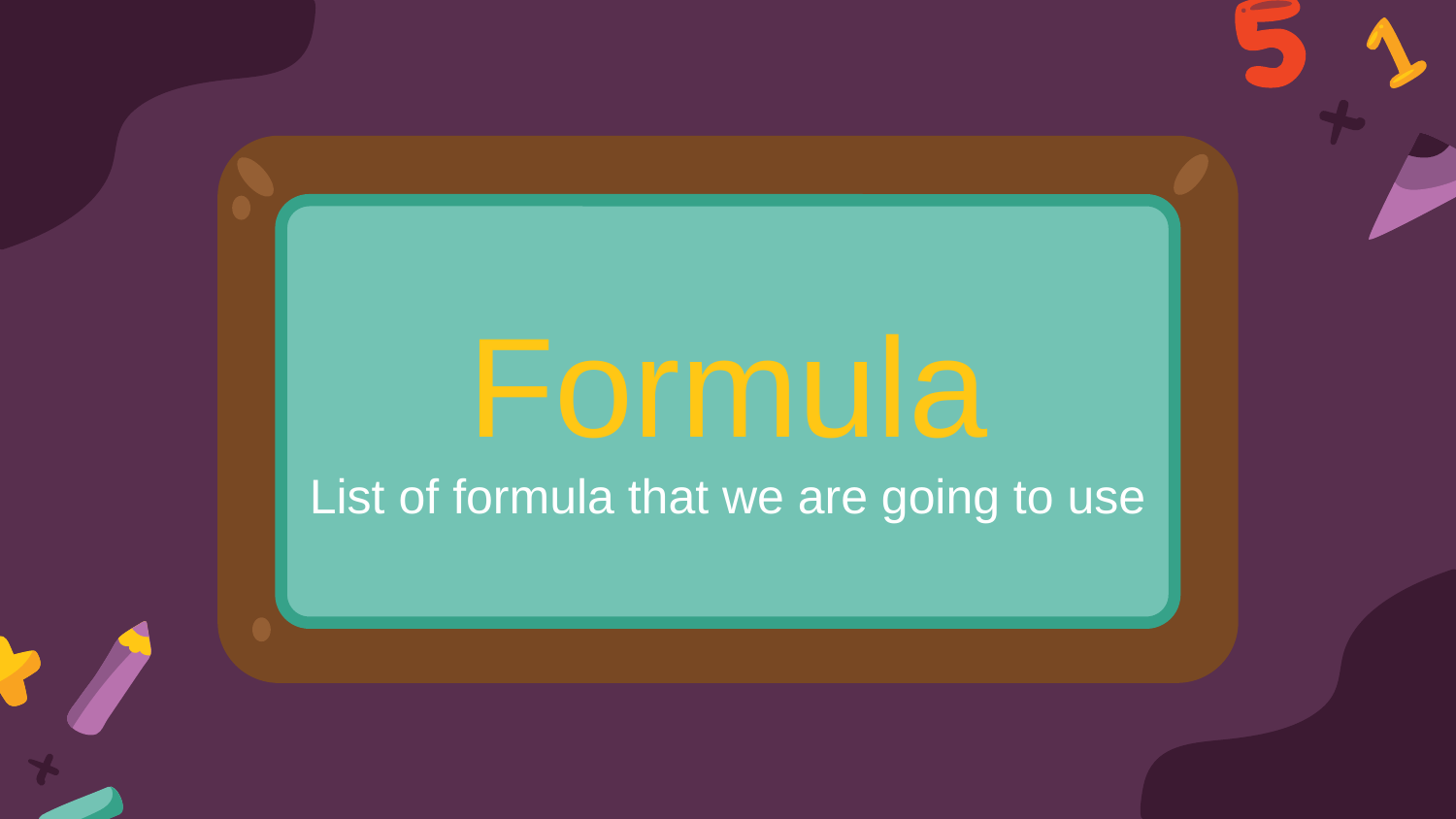

# Formula
List of formula that we are going to use